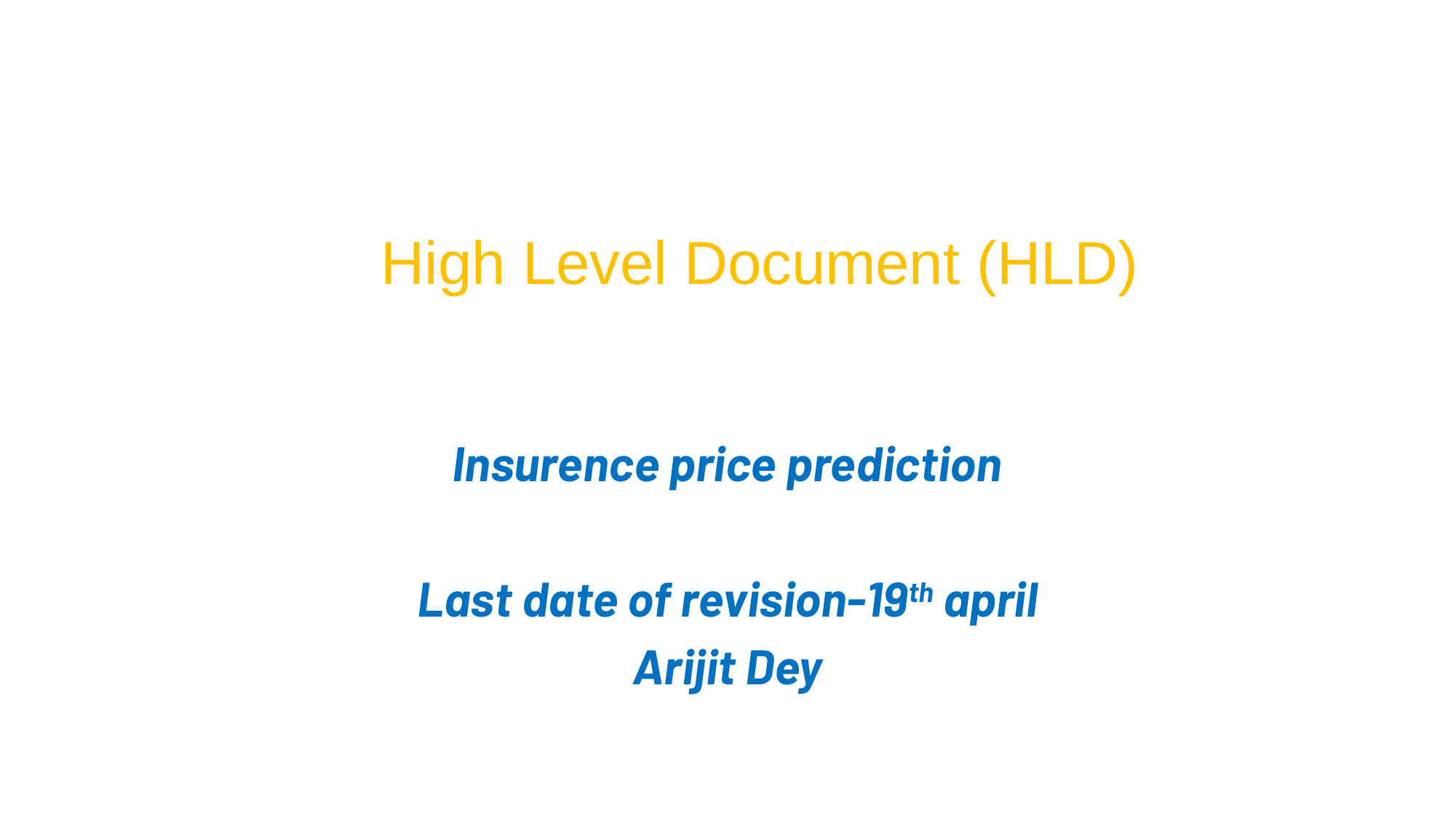

# High Level Document (HLD)
Insurence price prediction

Last date of revision-19th april
Arijit Dey